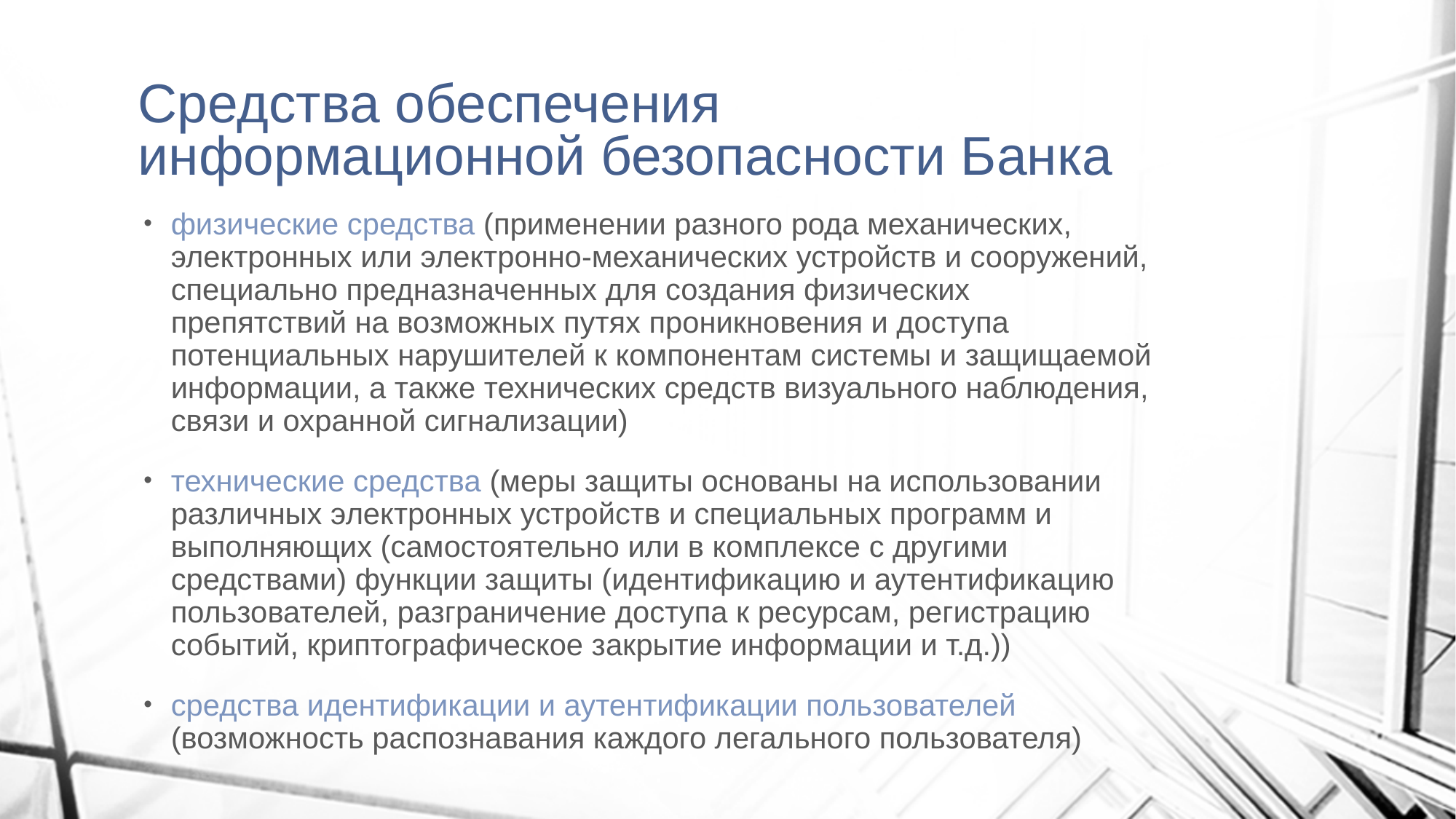

# Средства обеспечения информационной безопасности Банка
физические средства (применении разного рода механических, электронных или электронно-механических устройств и сооружений, специально предназначенных для создания физических препятствий на возможных путях проникновения и доступа потенциальных нарушителей к компонентам системы и защищаемой информации, а также технических средств визуального наблюдения, связи и охранной сигнализации)
технические средства (меры защиты основаны на использовании различных электронных устройств и специальных программ и выполняющих (самостоятельно или в комплексе с другими средствами) функции защиты (идентификацию и аутентификацию пользователей, разграничение доступа к ресурсам, регистрацию событий, криптографическое закрытие информации и т.д.))
средства идентификации и аутентификации пользователей (возможность распознавания каждого легального пользователя)